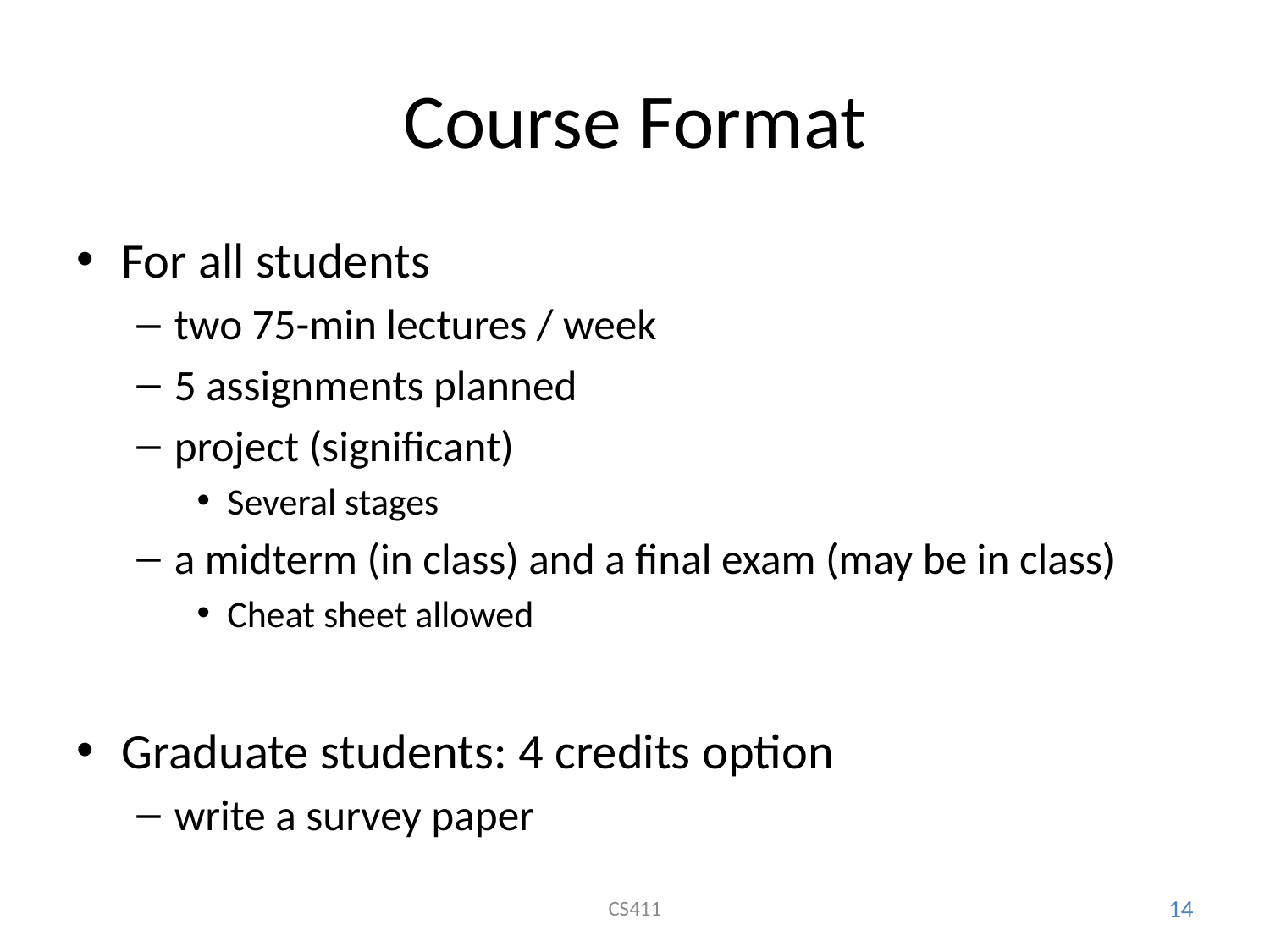

# Course Format
For all students
two 75-min lectures / week
5 assignments planned
project (significant)
Several stages
a midterm (in class) and a final exam (may be in class)
Cheat sheet allowed

Graduate students: 4 credits option
write a survey paper
CS411
14